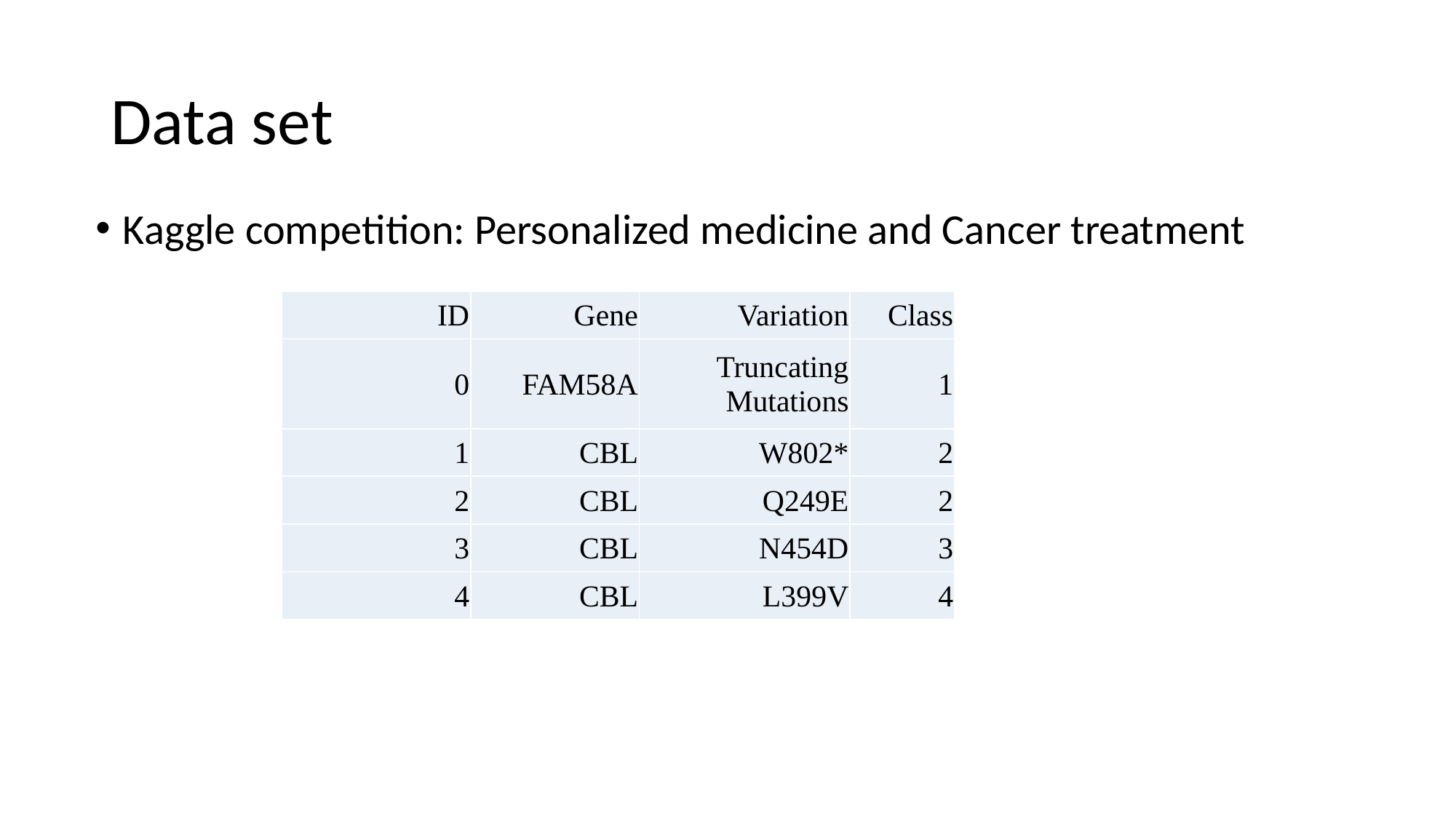

# Data set
Kaggle competition: Personalized medicine and Cancer treatment
| ID | Gene | Variation | Class |
| --- | --- | --- | --- |
| 0 | FAM58A | Truncating Mutations | 1 |
| 1 | CBL | W802\* | 2 |
| 2 | CBL | Q249E | 2 |
| 3 | CBL | N454D | 3 |
| 4 | CBL | L399V | 4 |